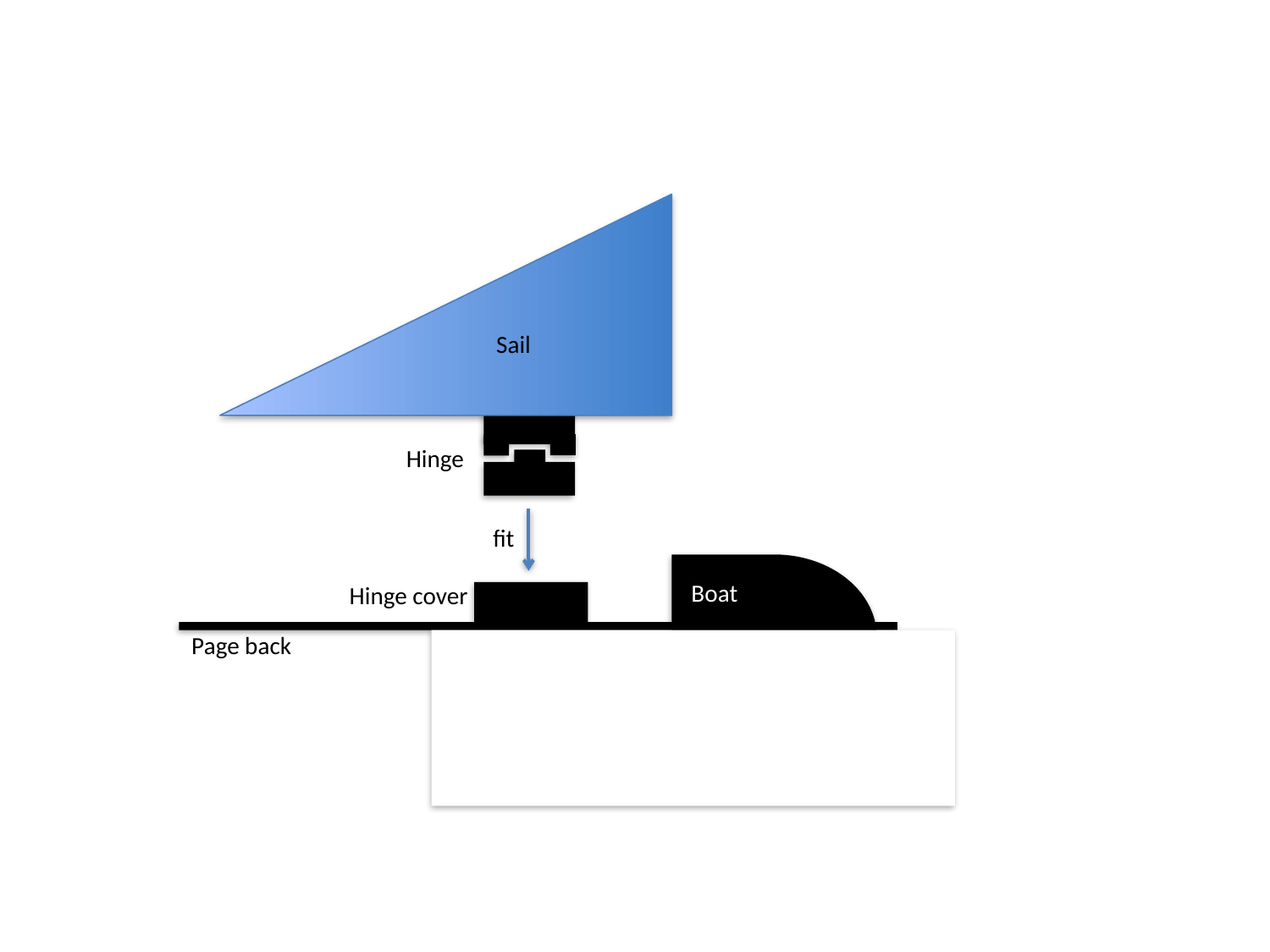

Sail

Hinge

fit

Boat
Hinge cover
Page back